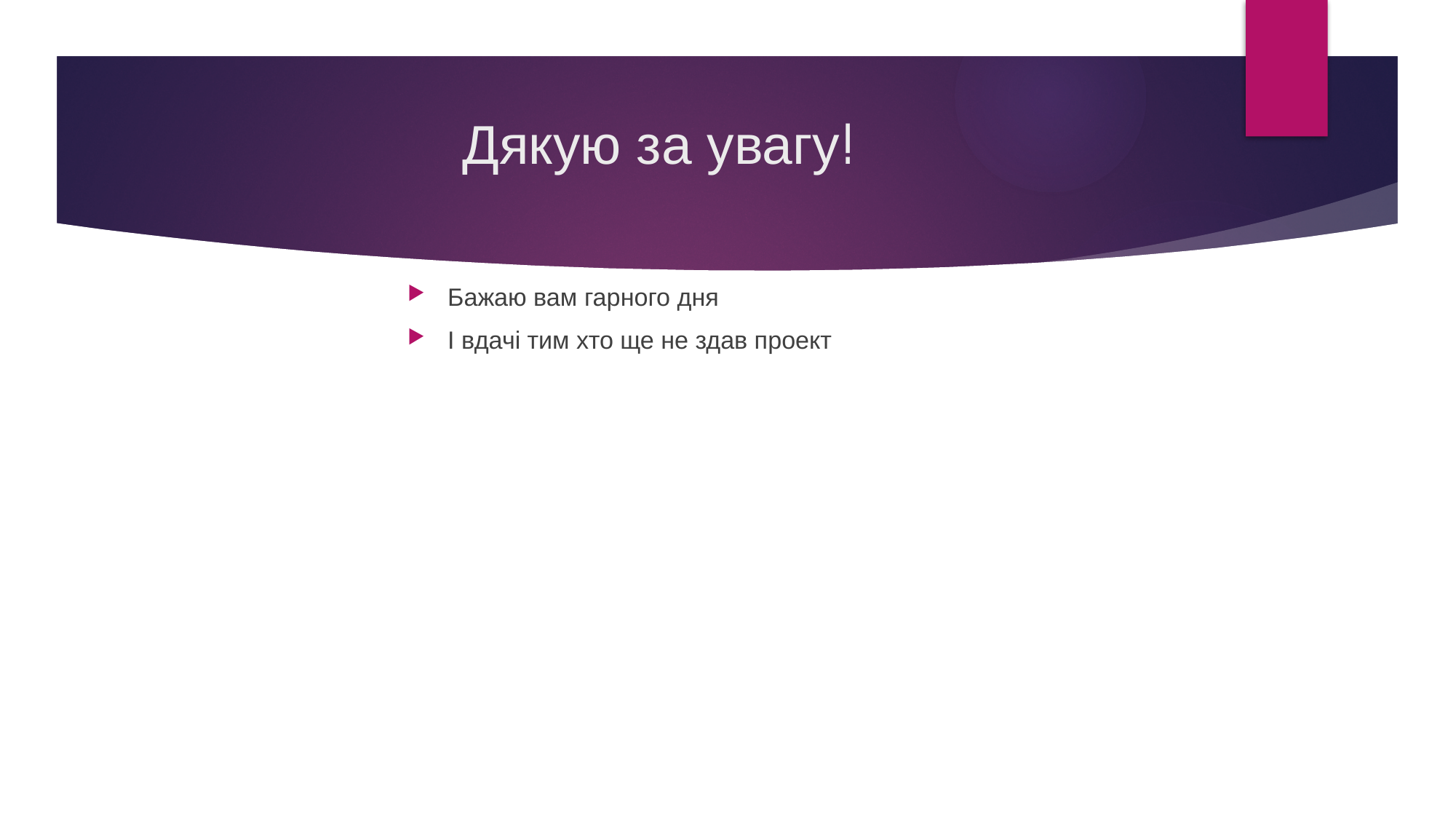

# Дякую за увагу!
Бажаю вам гарного дня
І вдачі тим хто ще не здав проект